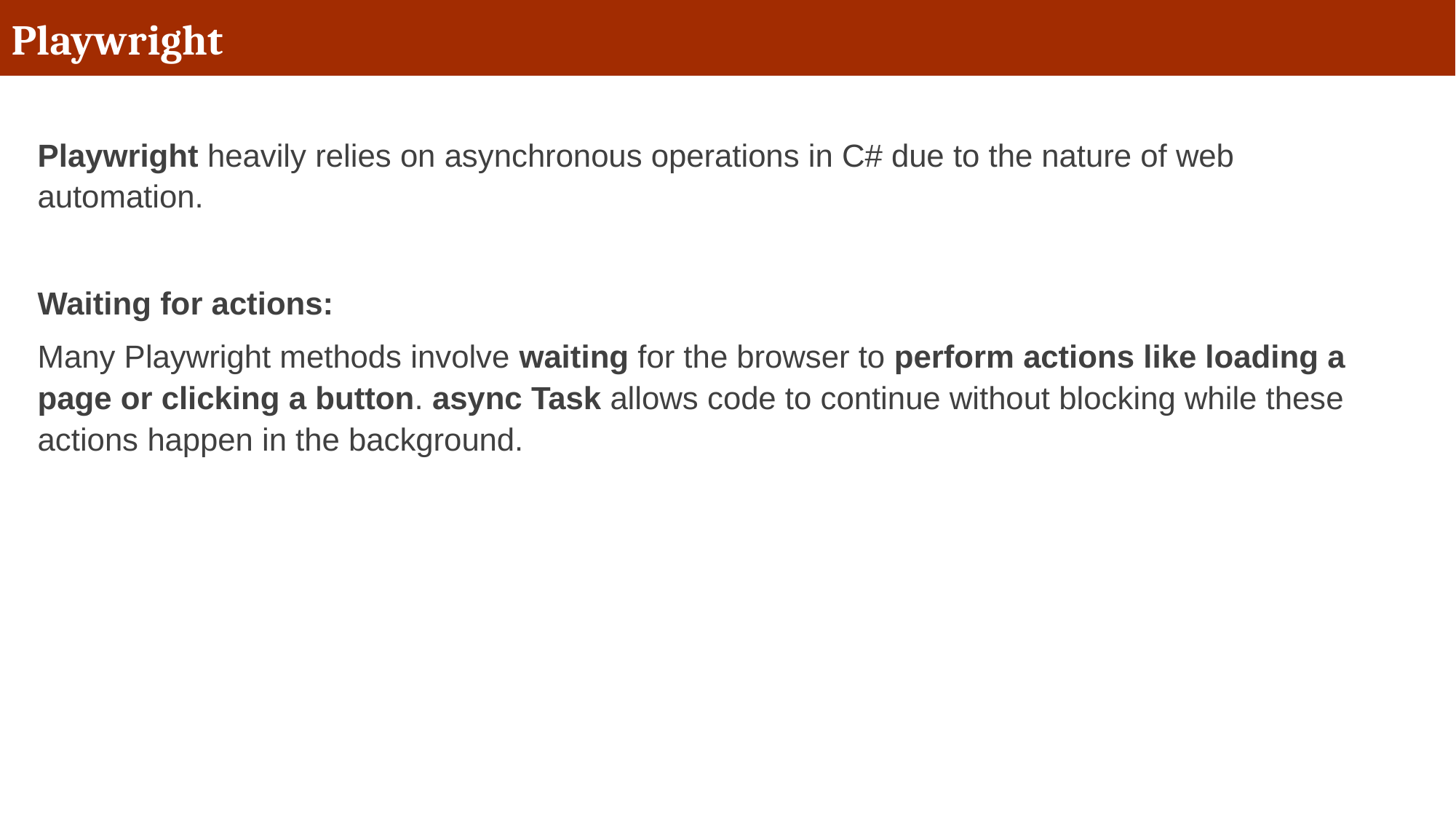

# Playwright
Playwright heavily relies on asynchronous operations in C# due to the nature of web automation.

Waiting for actions:
Many Playwright methods involve waiting for the browser to perform actions like loading a page or clicking a button. async Task allows code to continue without blocking while these actions happen in the background.